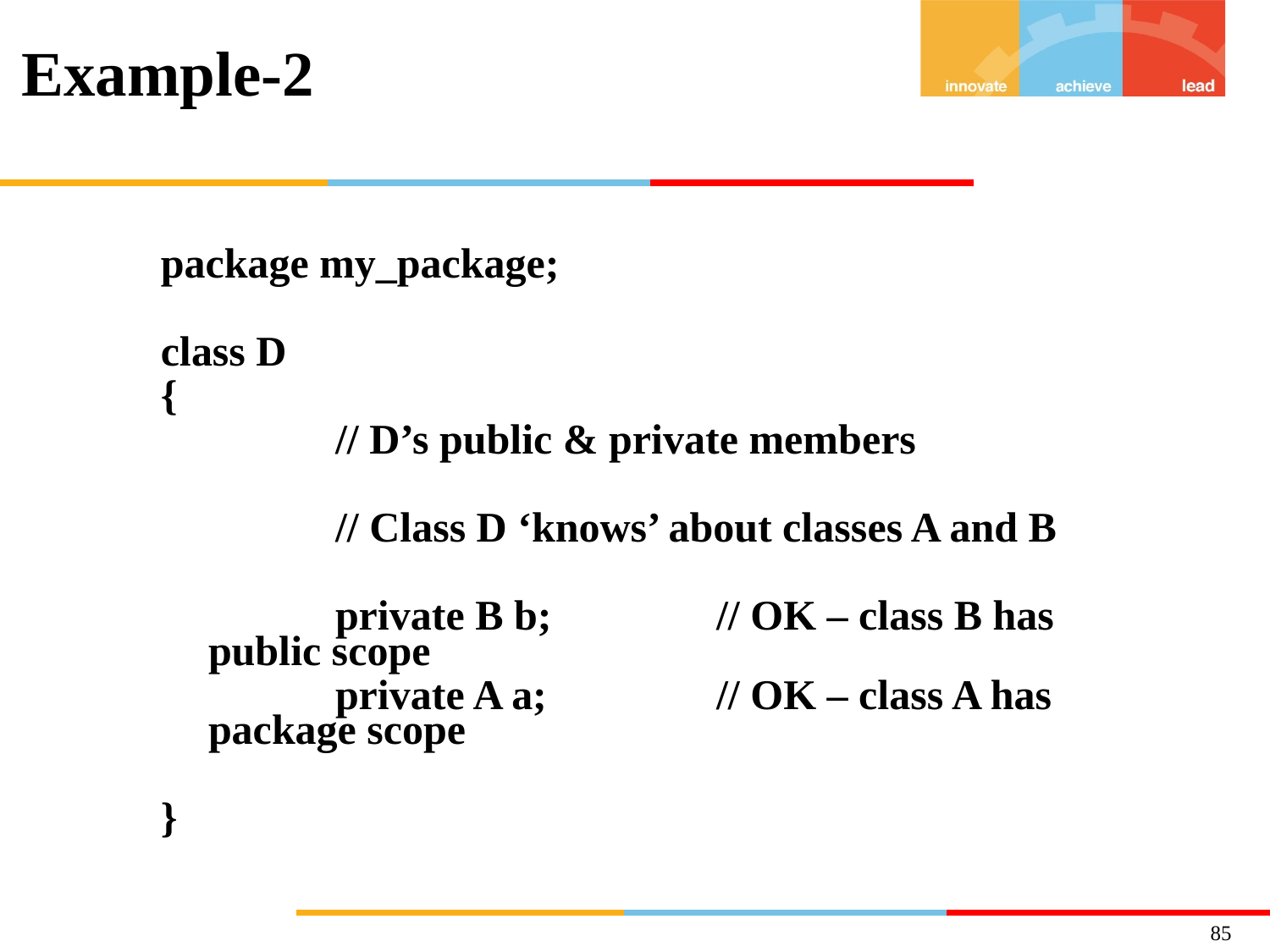

# Example-2
package my_package;

class D
{
		// D’s public & private members

		// Class D ‘knows’ about classes A and B

		private B b;		// OK – class B has public scope
		private A a;		// OK – class A has package scope

}

85